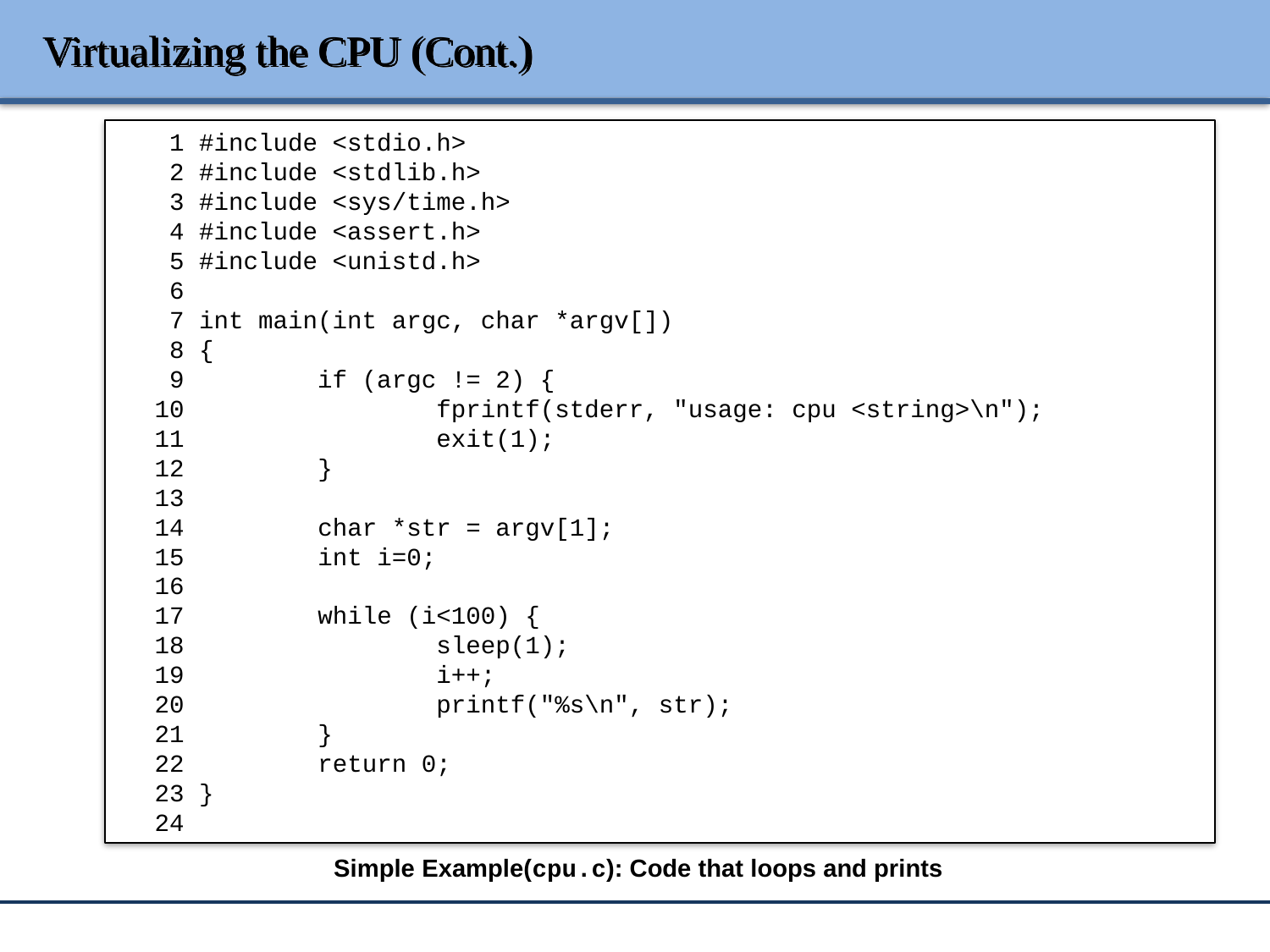

# Virtualizing the CPU (Cont.)
  1 #include <stdio.h>
  2 #include <stdlib.h>
  3 #include <sys/time.h>
  4 #include <assert.h>
  5 #include <unistd.h>
  6
  7 int main(int argc, char *argv[])
  8 {
  9         if (argc != 2) {
 10                 fprintf(stderr, "usage: cpu <string>\n");
 11                 exit(1);
 12         }
 13
 14         char *str = argv[1];
 15         int i=0;
 16
 17         while (i<100) {
 18                 sleep(1);
 19                 i++;
 20                 printf("%s\n", str);
 21         }
 22         return 0;
 23 }
 24
Simple Example(cpu.c): Code that loops and prints